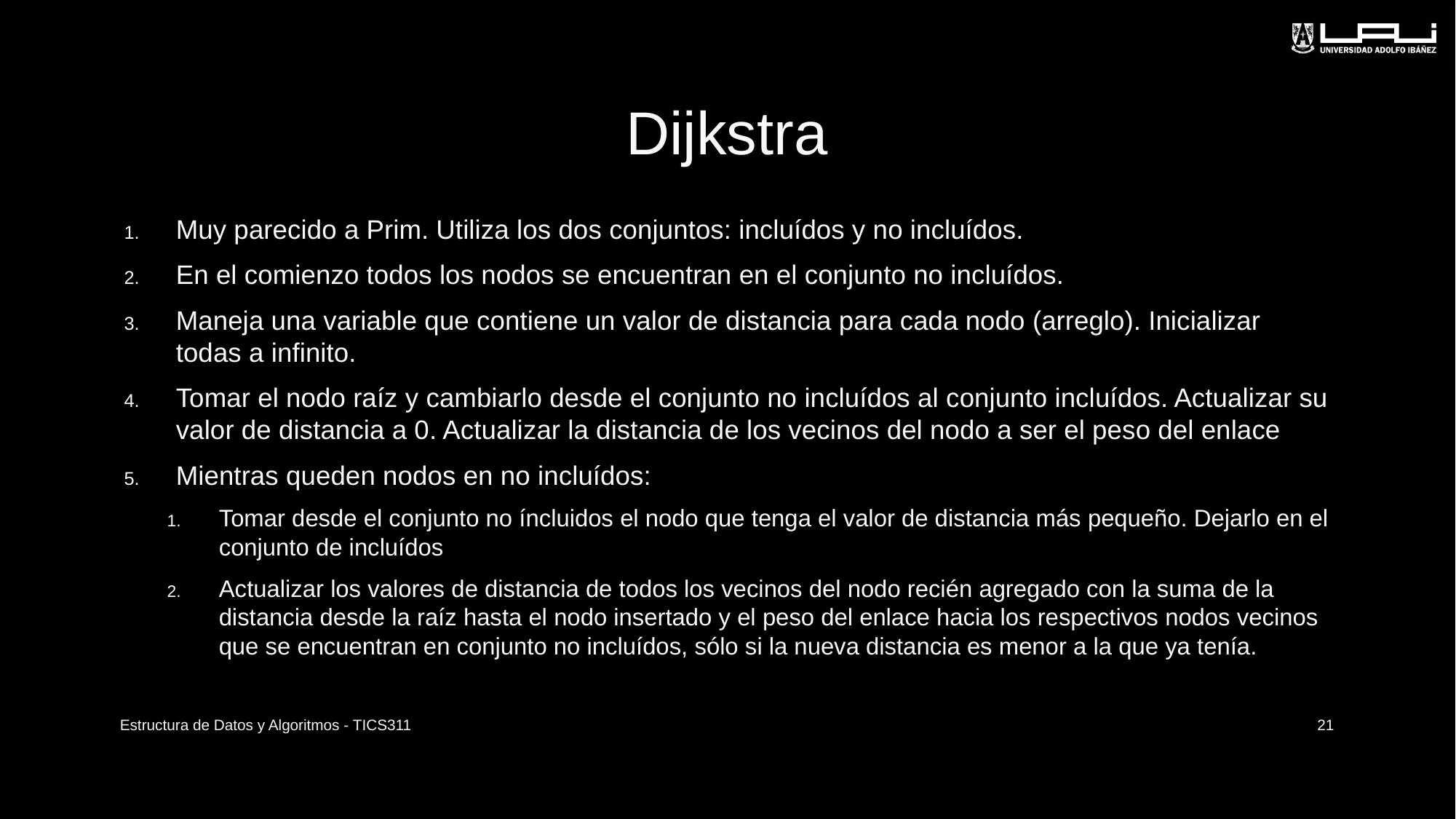

# Dijkstra
Muy parecido a Prim. Utiliza los dos conjuntos: incluídos y no incluídos.
En el comienzo todos los nodos se encuentran en el conjunto no incluídos.
Maneja una variable que contiene un valor de distancia para cada nodo (arreglo). Inicializar todas a infinito.
Tomar el nodo raíz y cambiarlo desde el conjunto no incluídos al conjunto incluídos. Actualizar su valor de distancia a 0. Actualizar la distancia de los vecinos del nodo a ser el peso del enlace
Mientras queden nodos en no incluídos:
Tomar desde el conjunto no íncluidos el nodo que tenga el valor de distancia más pequeño. Dejarlo en el conjunto de incluídos
Actualizar los valores de distancia de todos los vecinos del nodo recién agregado con la suma de la distancia desde la raíz hasta el nodo insertado y el peso del enlace hacia los respectivos nodos vecinos que se encuentran en conjunto no incluídos, sólo si la nueva distancia es menor a la que ya tenía.

Estructura de Datos y Algoritmos - TICS311
21